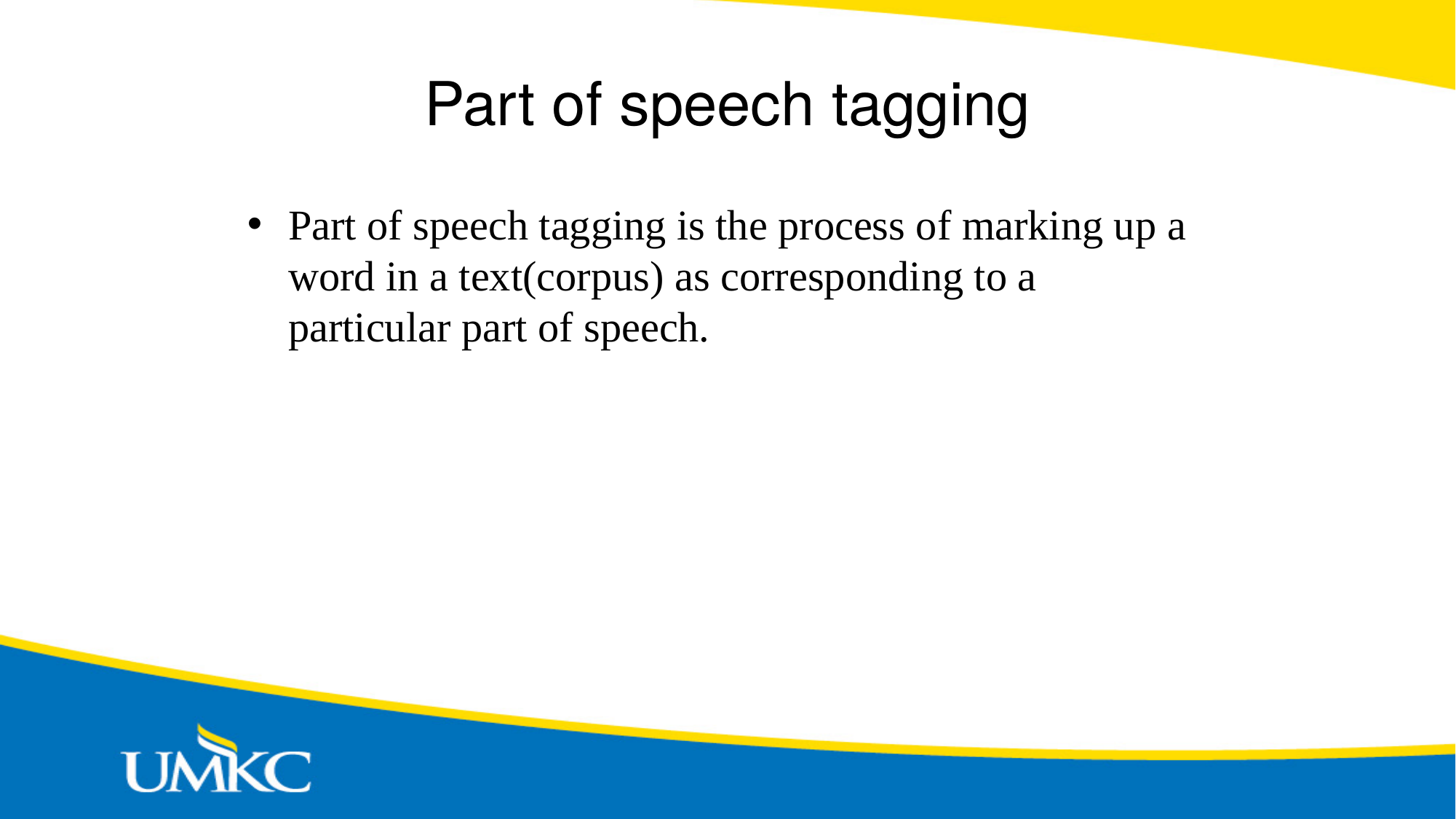

# Part of speech tagging
Part of speech tagging is the process of marking up a word in a text(corpus) as corresponding to a particular part of speech.